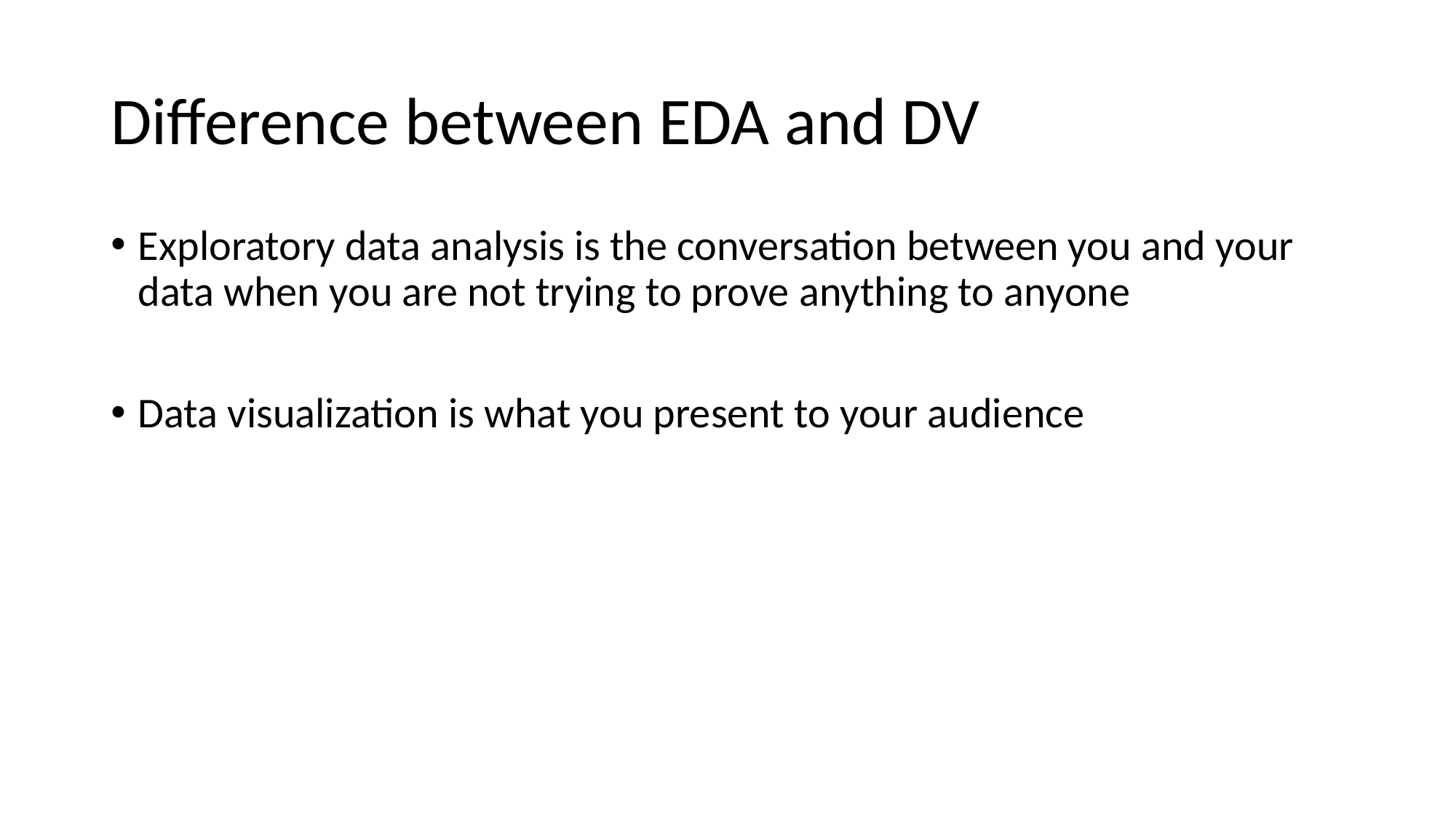

# Difference between EDA and DV
Exploratory data analysis is the conversation between you and your data when you are not trying to prove anything to anyone

Data visualization is what you present to your audience